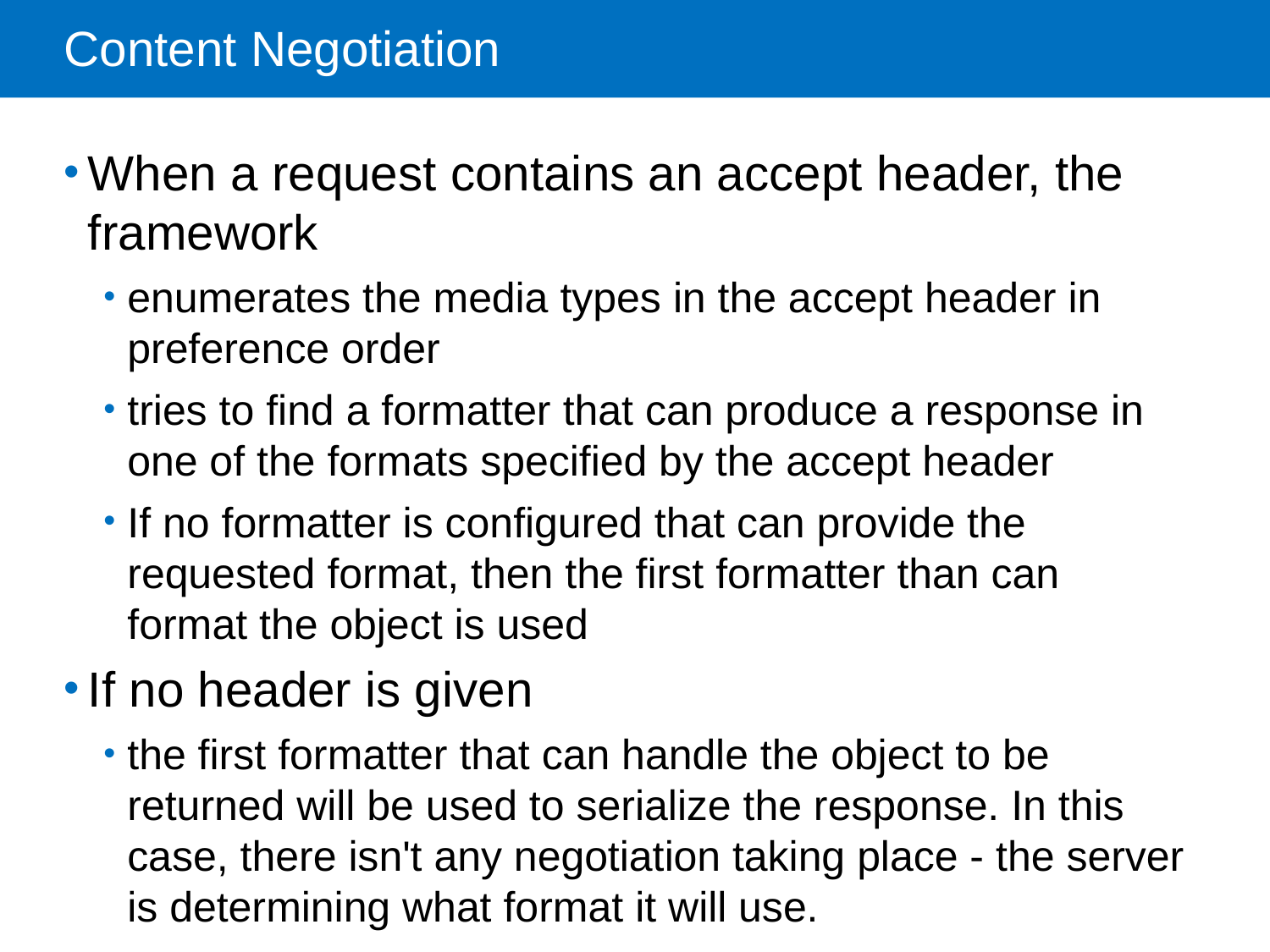

# Content Negotiation
When a request contains an accept header, the framework
enumerates the media types in the accept header in preference order
tries to find a formatter that can produce a response in one of the formats specified by the accept header
If no formatter is configured that can provide the requested format, then the first formatter than can format the object is used
If no header is given
the first formatter that can handle the object to be returned will be used to serialize the response. In this case, there isn't any negotiation taking place - the server is determining what format it will use.